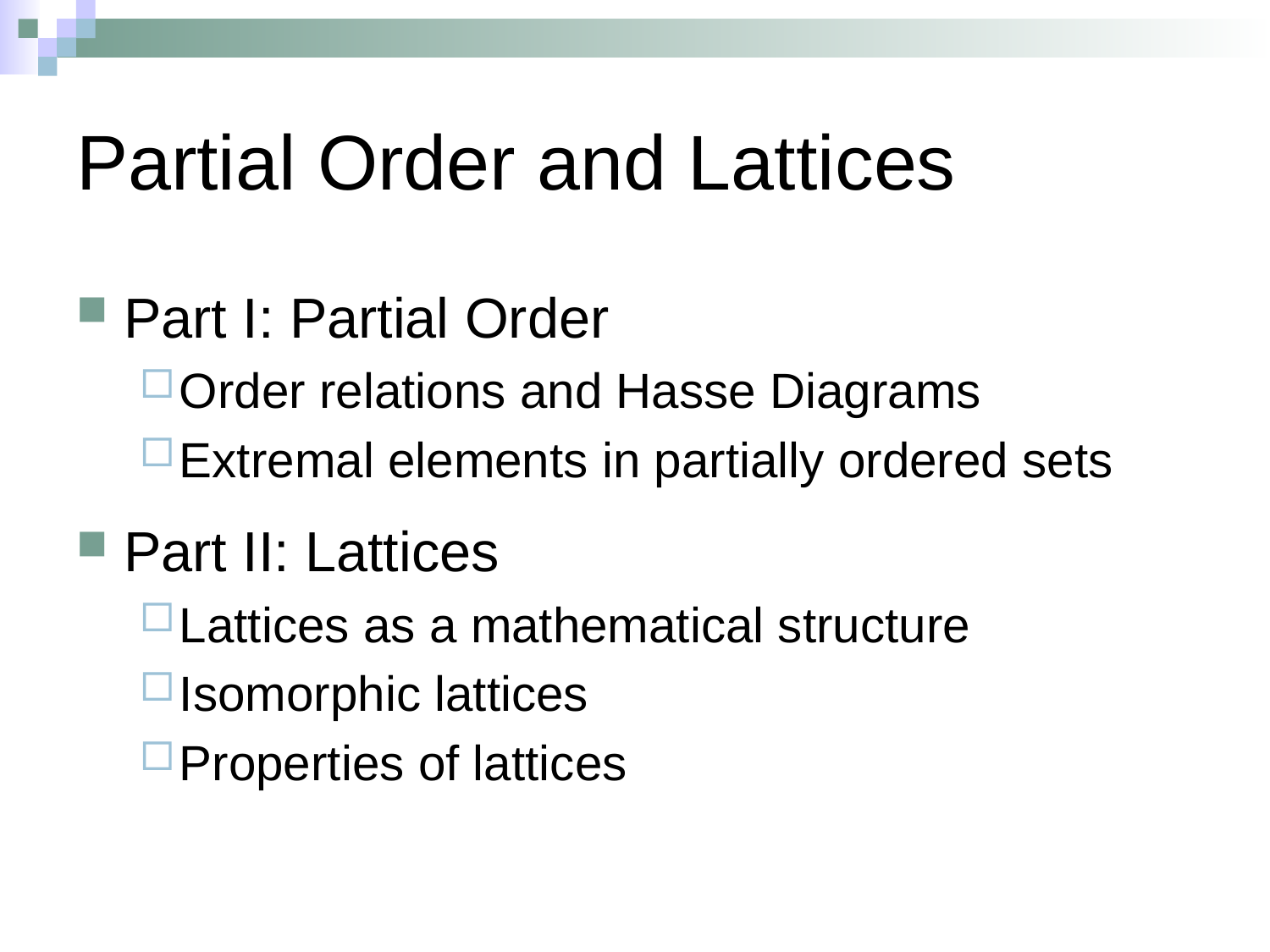

# Partial Order and Lattices
Part I: Partial Order
Order relations and Hasse Diagrams
Extremal elements in partially ordered sets
Part II: Lattices
Lattices as a mathematical structure
Isomorphic lattices
Properties of lattices